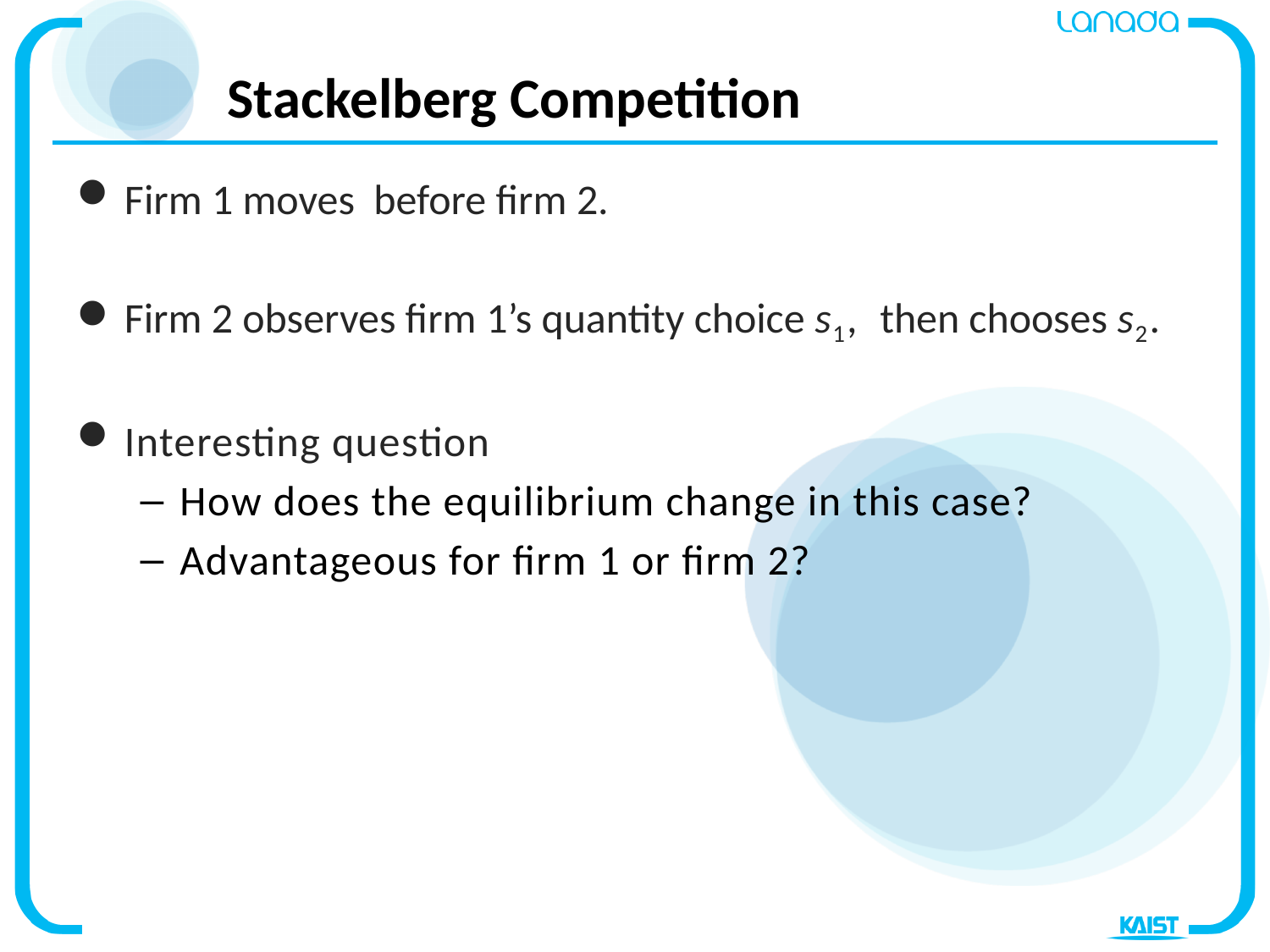

# Stackelberg Competition
Firm 1 moves  before firm 2.

Firm 2 observes firm 1’s quantity choice s1,  then chooses s2.

Interesting question
How does the equilibrium change in this case?
Advantageous for firm 1 or firm 2?